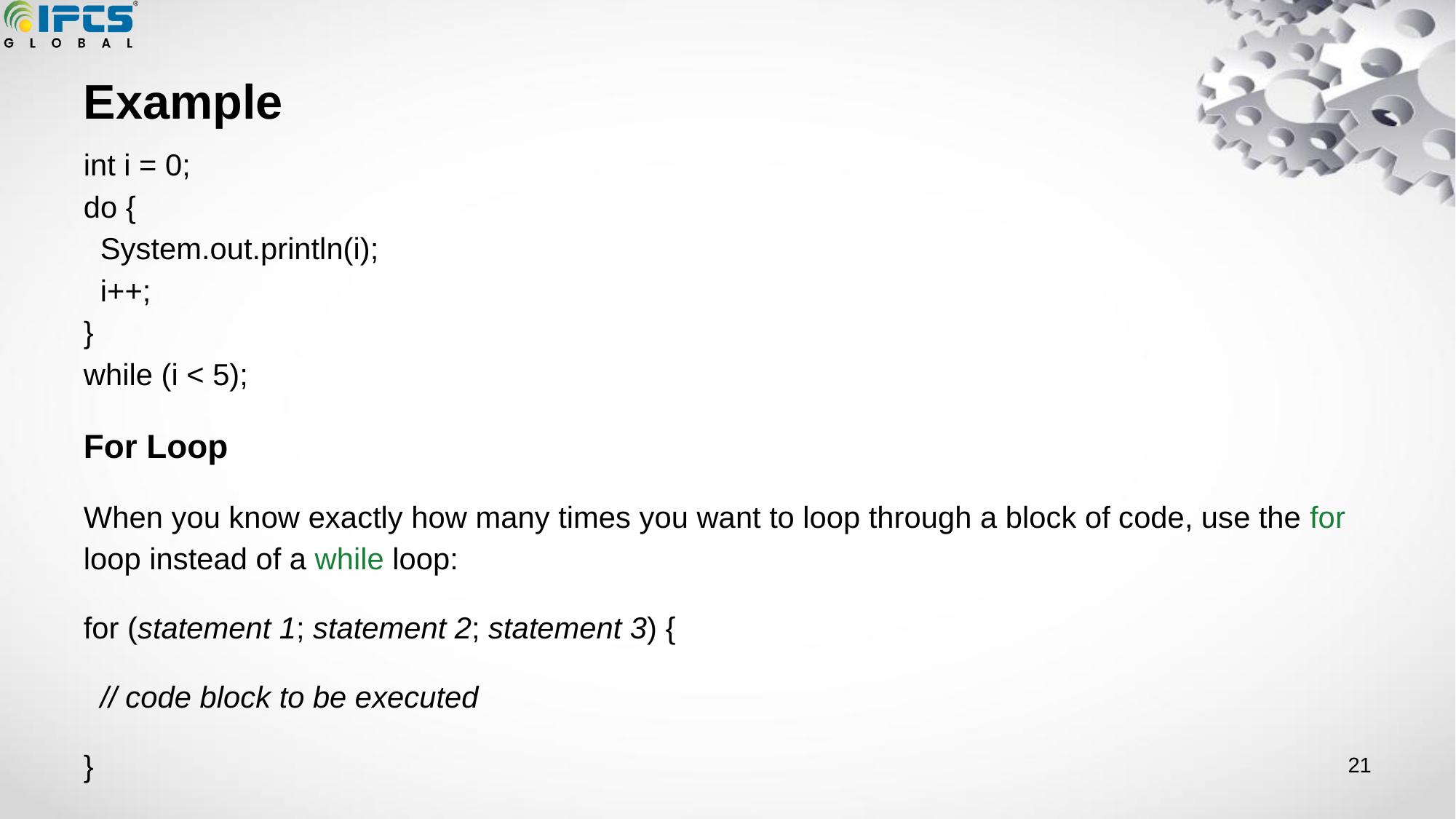

# Example

int i = 0;
do {
  System.out.println(i);
  i++;
}
while (i < 5);
For Loop
When you know exactly how many times you want to loop through a block of code, use the for loop instead of a while loop:
for (statement 1; statement 2; statement 3) {
  // code block to be executed
}

21